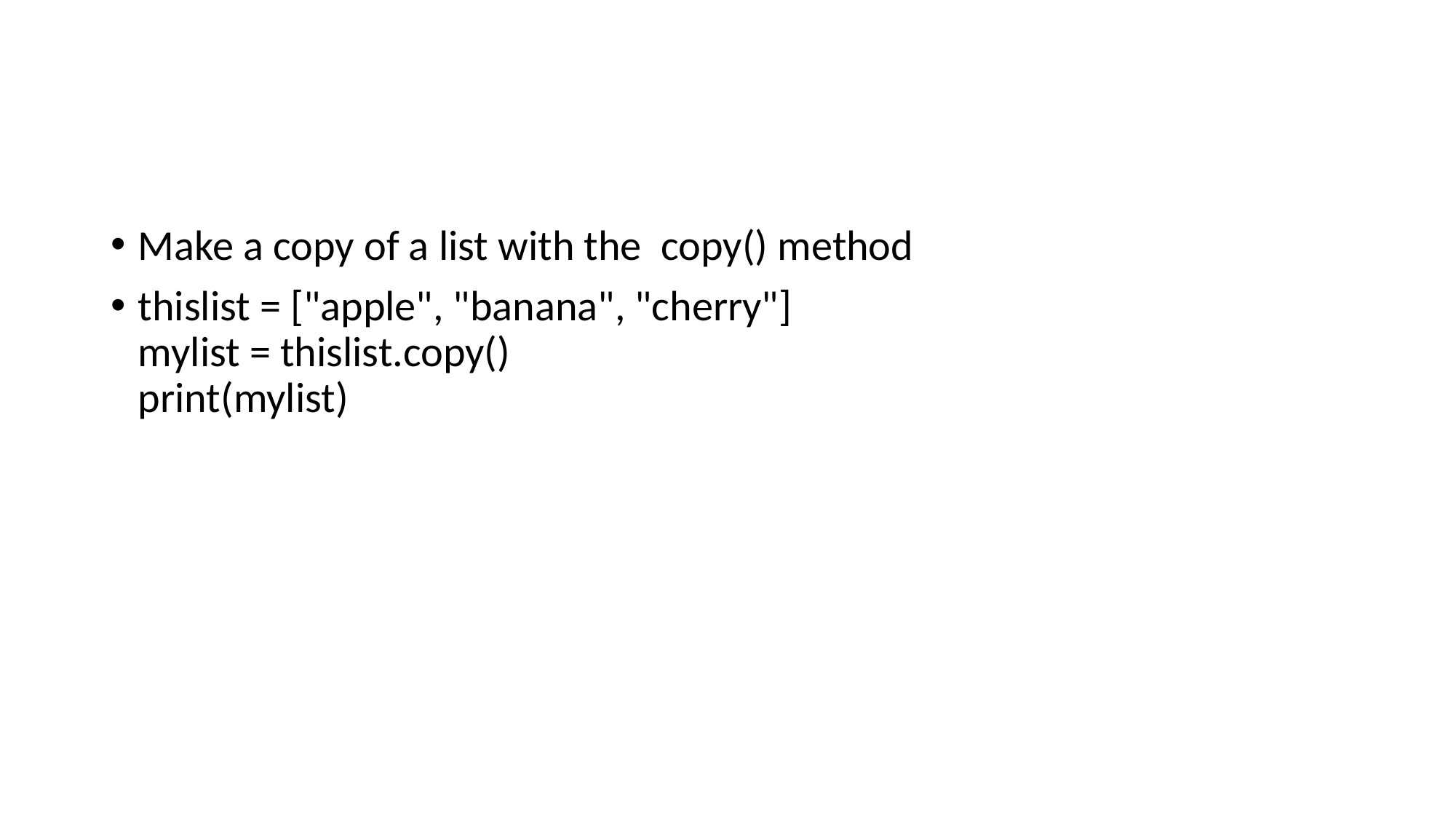

#
Make a copy of a list with the  copy() method
thislist = ["apple", "banana", "cherry"]
mylist = thislist.copy()
print(mylist)